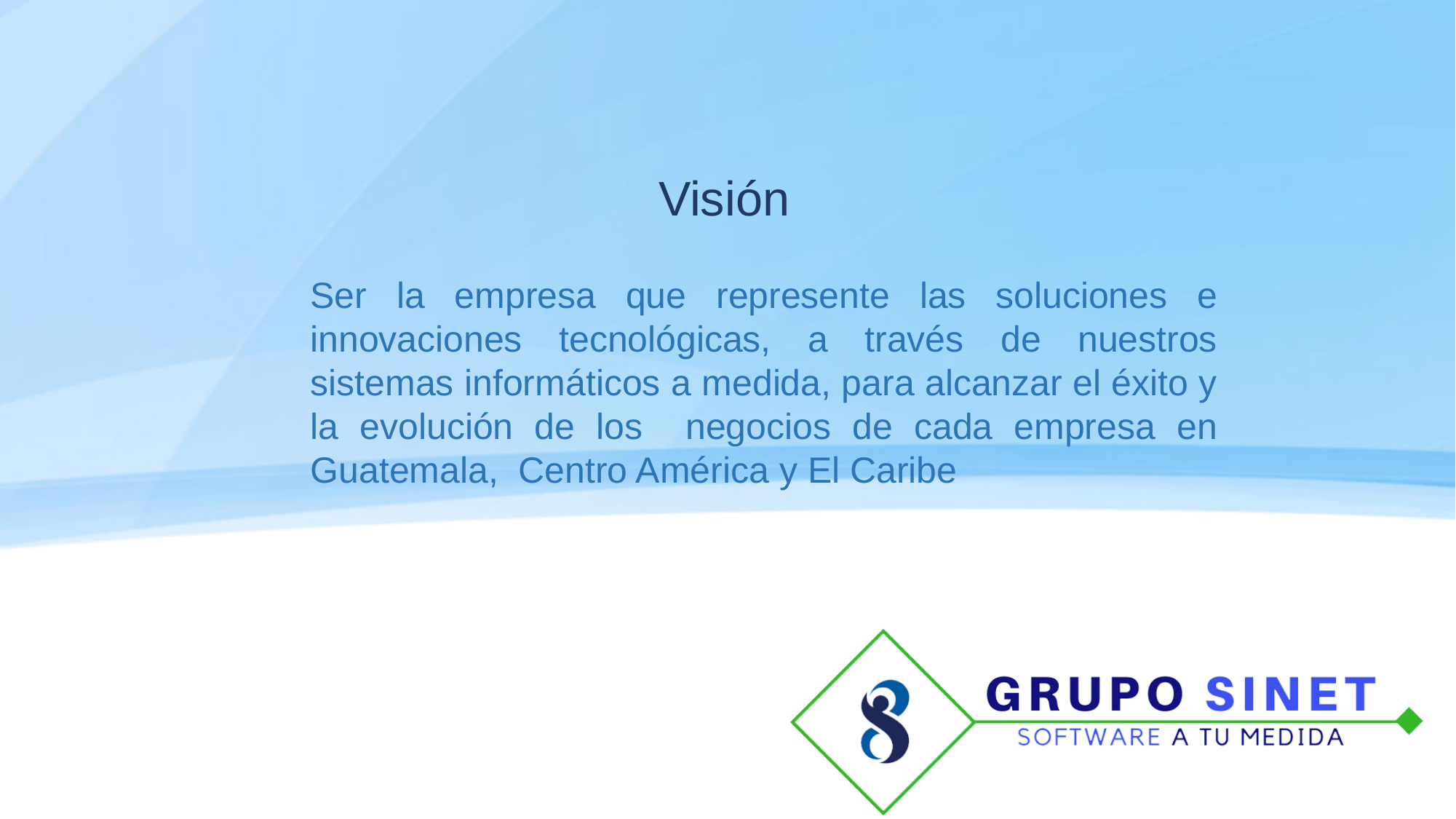

Visión
Ser la empresa que represente las soluciones e innovaciones tecnológicas, a través de nuestros sistemas informáticos a medida, para alcanzar el éxito y la evolución de los  negocios de cada empresa en Guatemala,  Centro América y El Caribe